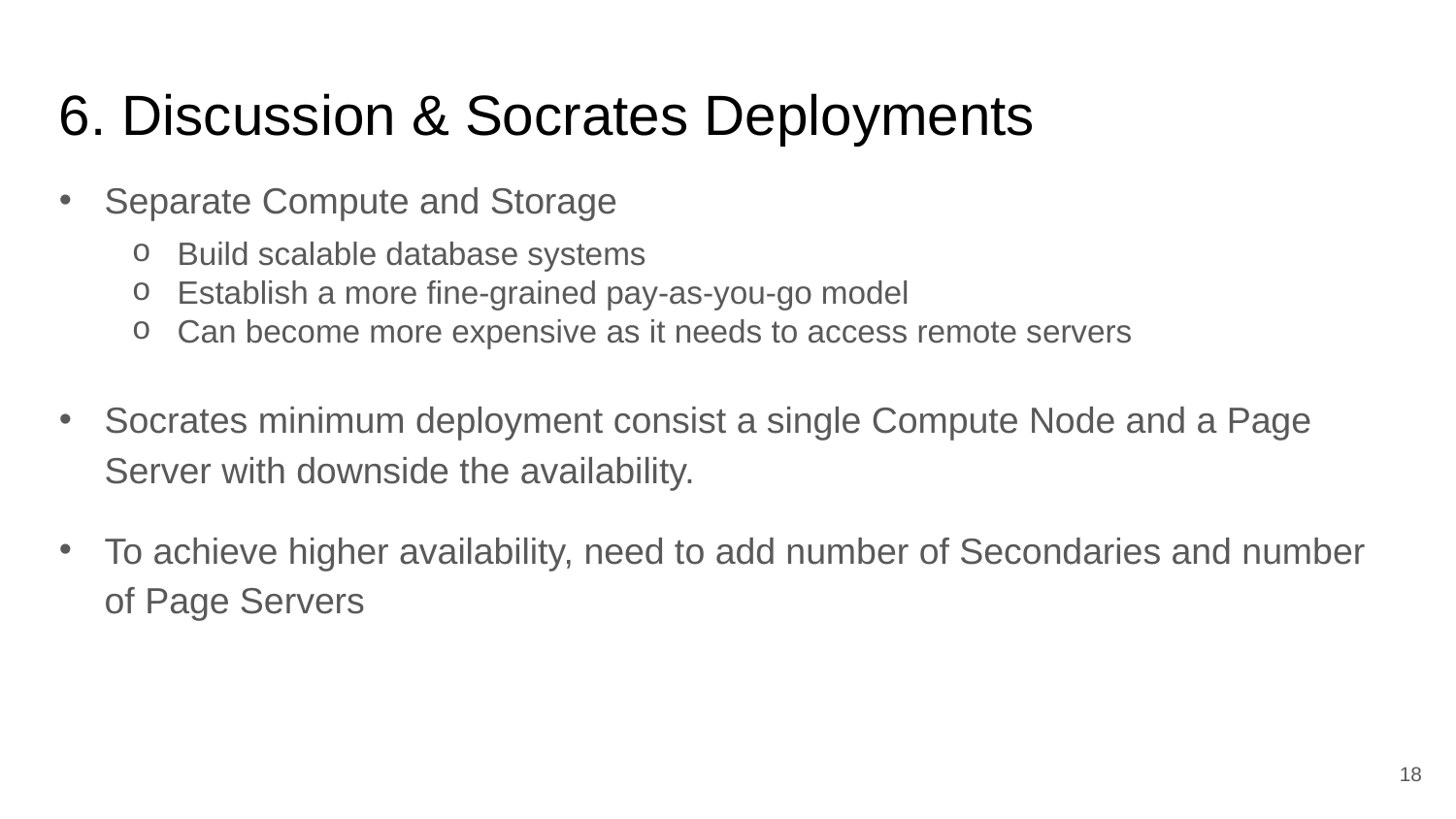

# 6. Discussion & Socrates Deployments
Separate Compute and Storage
Build scalable database systems
Establish a more fine-grained pay-as-you-go model
Can become more expensive as it needs to access remote servers

Socrates minimum deployment consist a single Compute Node and a Page Server with downside the availability.

To achieve higher availability, need to add number of Secondaries and number of Page Servers

18